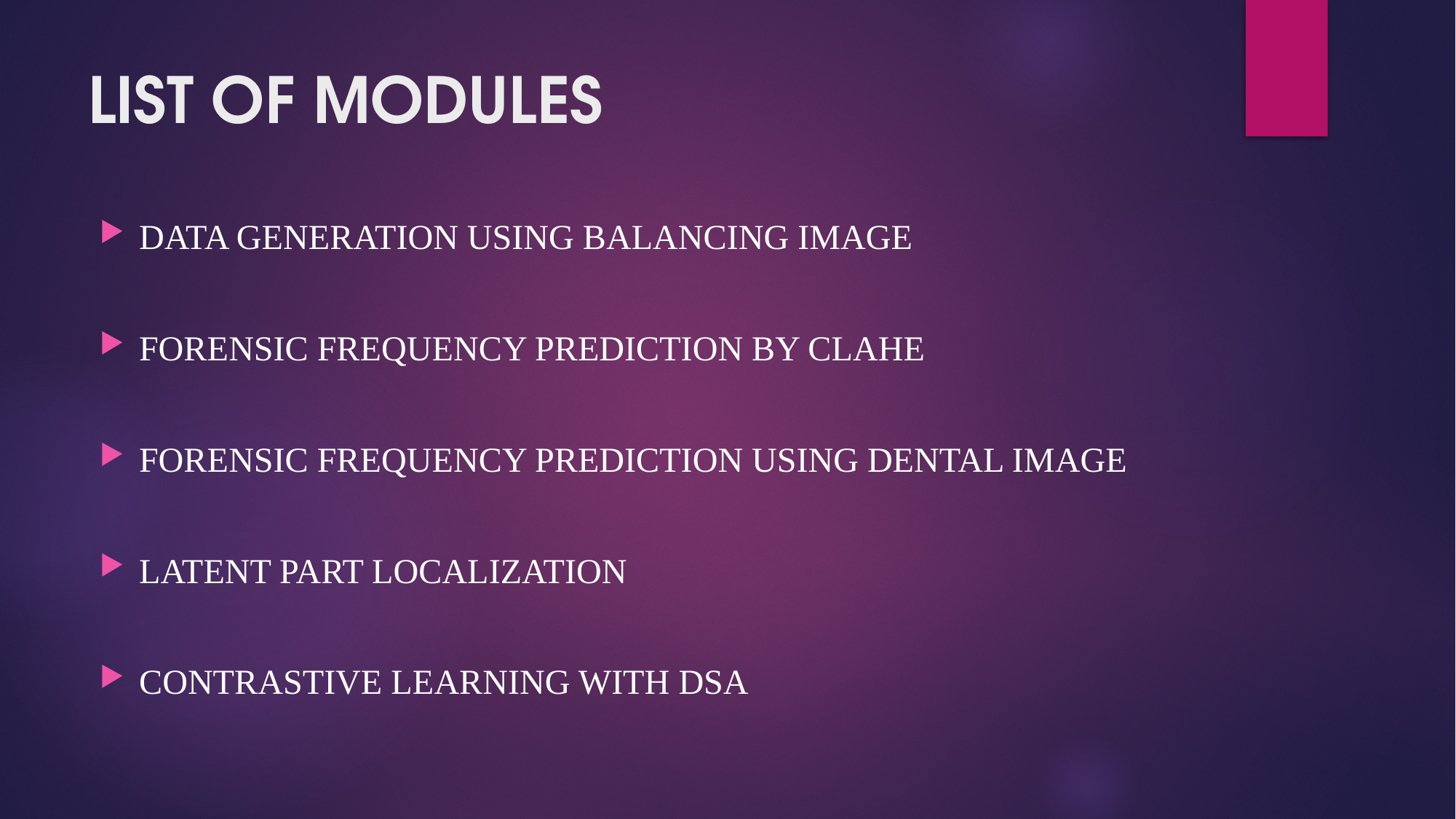

# LIST OF MODULES
DATA GENERATION USING BALANCING IMAGE

FORENSIC FREQUENCY PREDICTION BY CLAHE

FORENSIC FREQUENCY PREDICTION USING DENTAL IMAGE

LATENT PART LOCALIZATION

CONTRASTIVE LEARNING WITH DSA